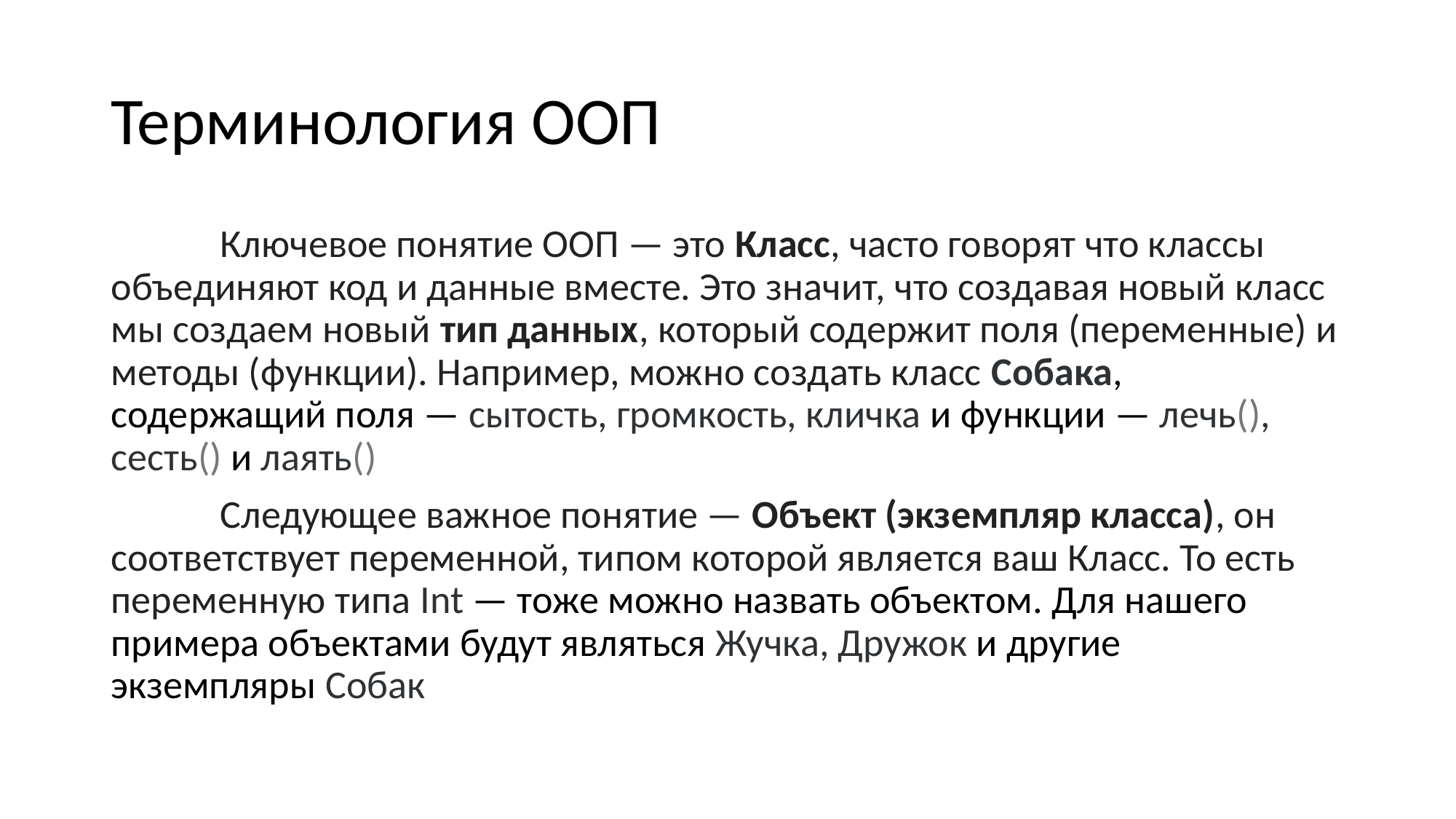

# Терминология ООП
	Ключевое понятие ООП — это Класс, часто говорят что классы объединяют код и данные вместе. Это значит, что создавая новый класс мы создаем новый тип данных, который содержит поля (переменные) и методы (функции). Например, можно создать класс Собака, содержащий поля — сытость, громкость, кличка и функции — лечь(), сесть() и лаять()
	Следующее важное понятие — Объект (экземпляр класса), он соответствует переменной, типом которой является ваш Класс. То есть переменную типа Int — тоже можно назвать объектом. Для нашего примера объектами будут являться Жучка, Дружок и другие экземпляры Собак